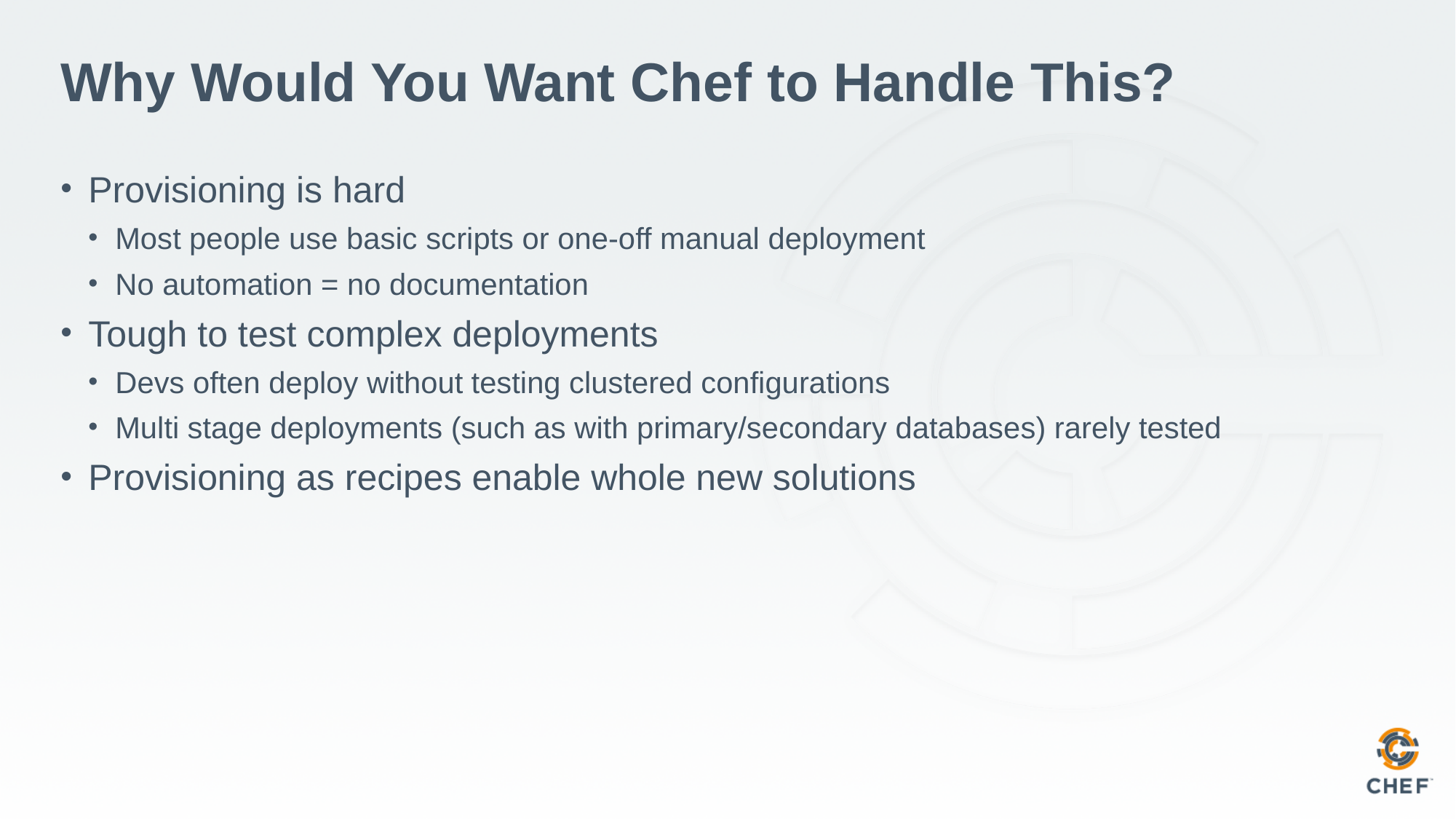

# Why Would You Want Chef to Handle This?
Provisioning is hard
Most people use basic scripts or one-off manual deployment
No automation = no documentation
Tough to test complex deployments
Devs often deploy without testing clustered configurations
Multi stage deployments (such as with primary/secondary databases) rarely tested
Provisioning as recipes enable whole new solutions